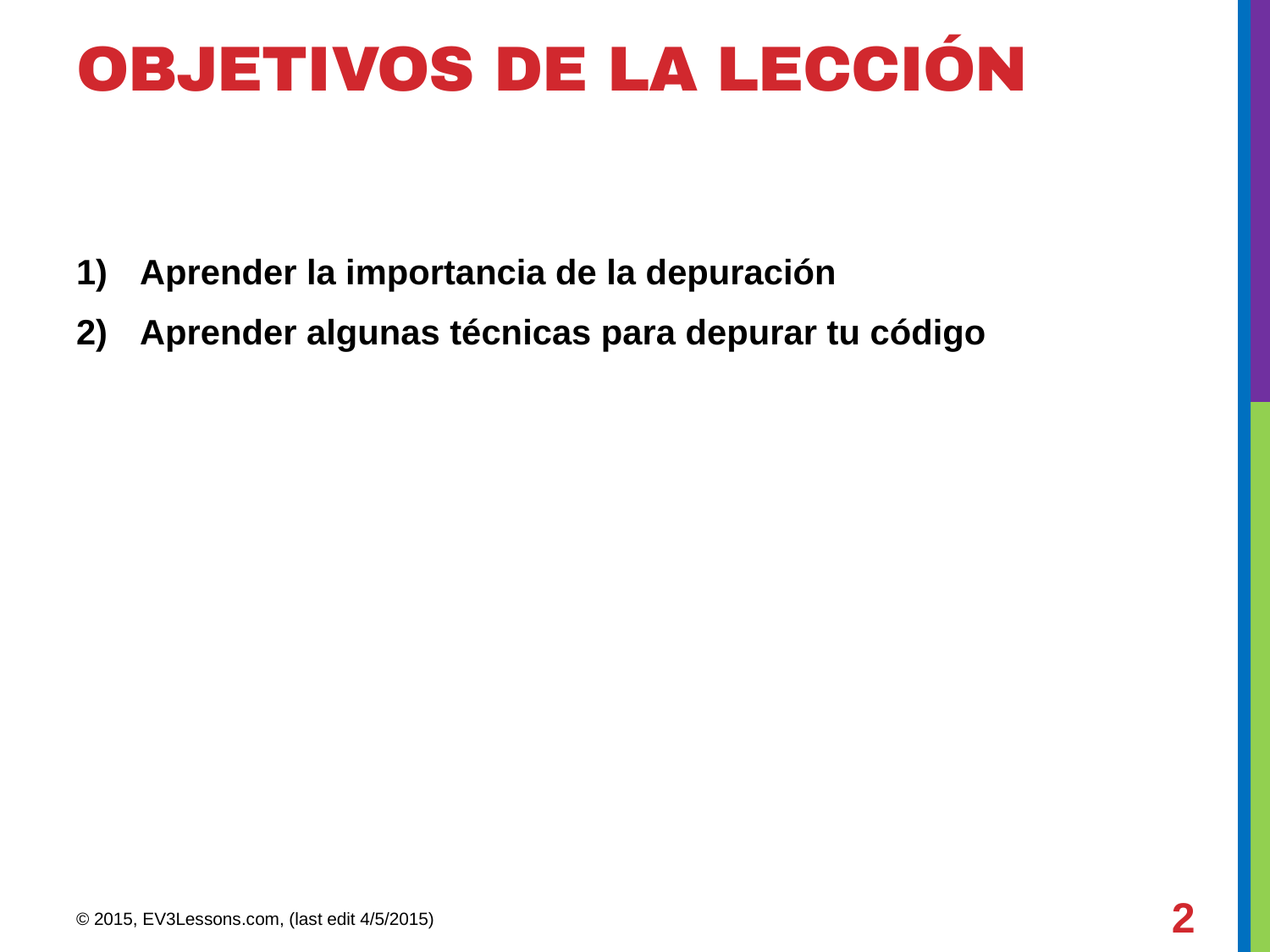

# Objetivos de la lección
Aprender la importancia de la depuración
Aprender algunas técnicas para depurar tu código
2
© 2015, EV3Lessons.com, (last edit 4/5/2015)